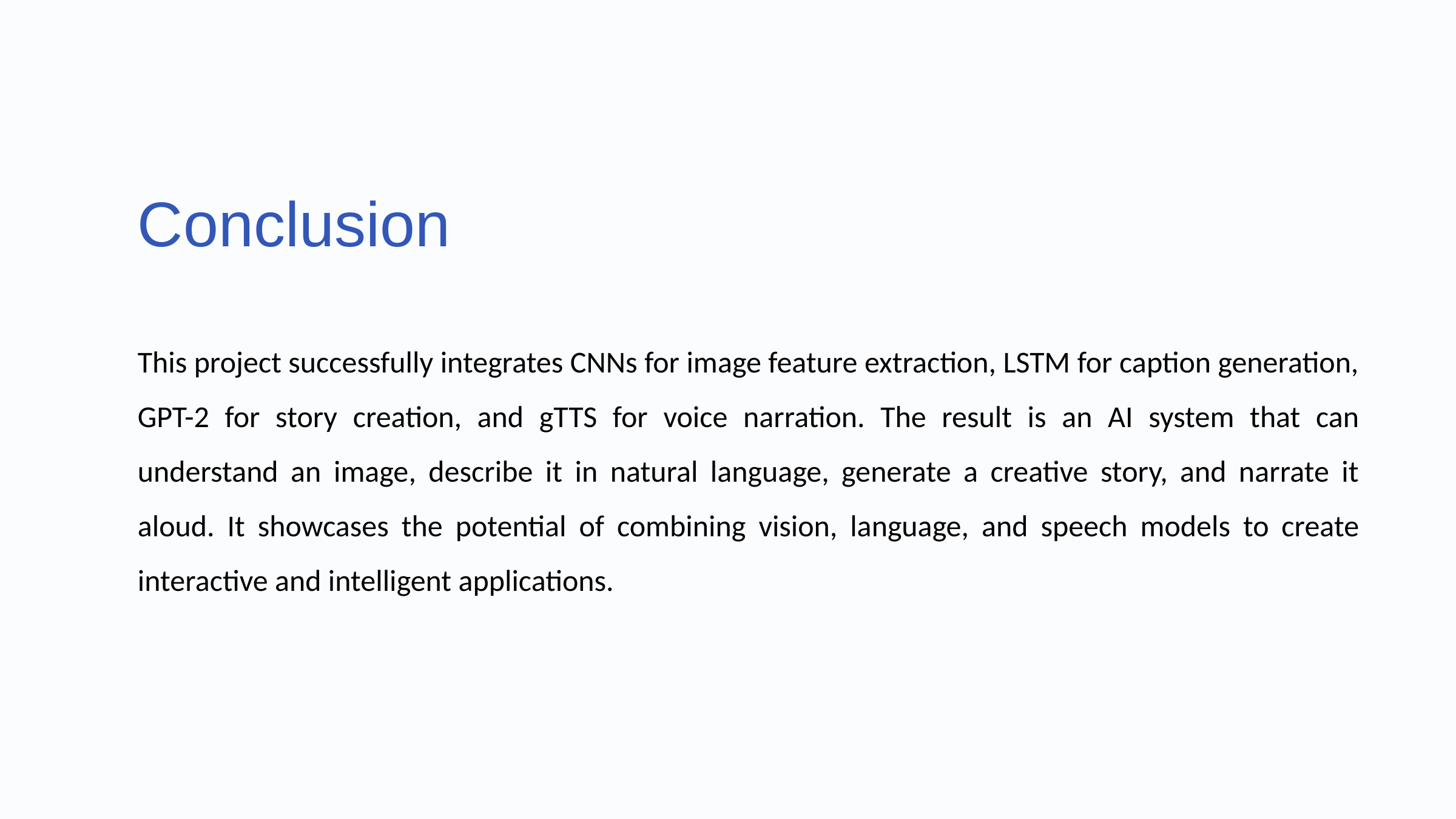

Conclusion
This project successfully integrates CNNs for image feature extraction, LSTM for caption generation, GPT-2 for story creation, and gTTS for voice narration. The result is an AI system that can understand an image, describe it in natural language, generate a creative story, and narrate it aloud. It showcases the potential of combining vision, language, and speech models to create interactive and intelligent applications.